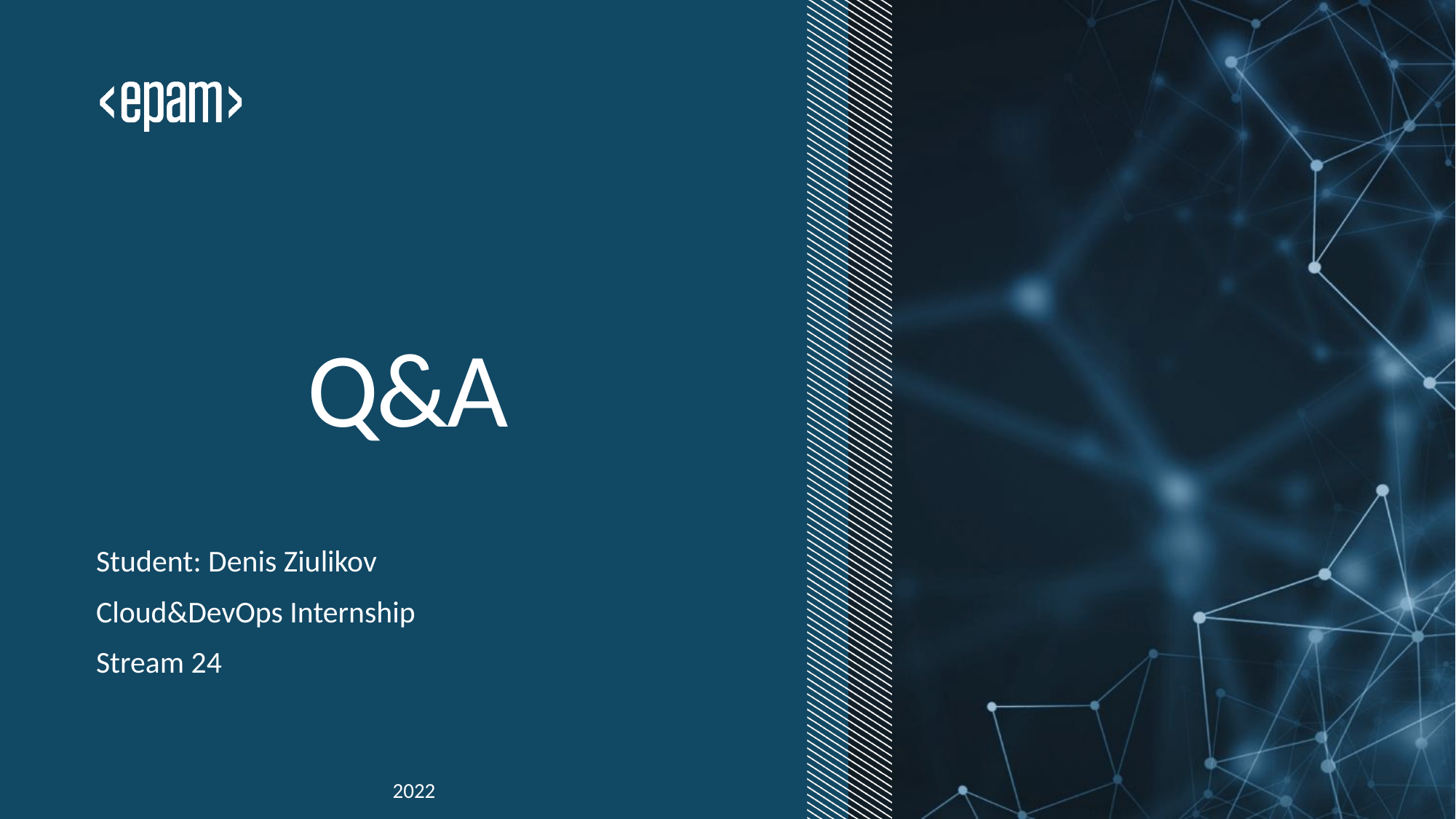

# Q&A
Student: Denis Ziulikov

Cloud&DevOps Internship

Stream 24
 2022